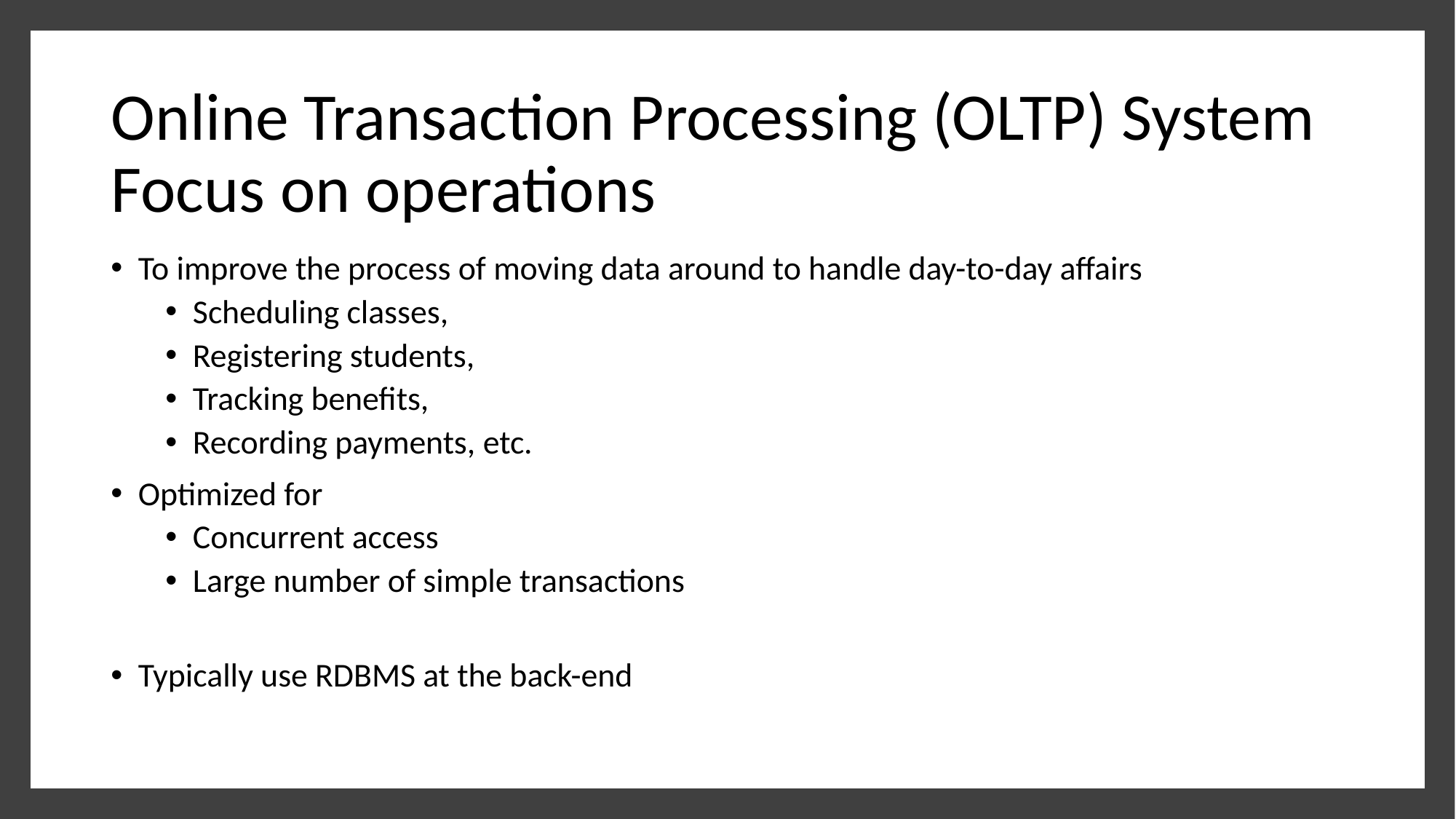

# Online Transaction Processing (OLTP) System Focus on operations
To improve the process of moving data around to handle day-to-day affairs
Scheduling classes,
Registering students,
Tracking benefits,
Recording payments, etc.
Optimized for
Concurrent access
Large number of simple transactions

Typically use RDBMS at the back-end